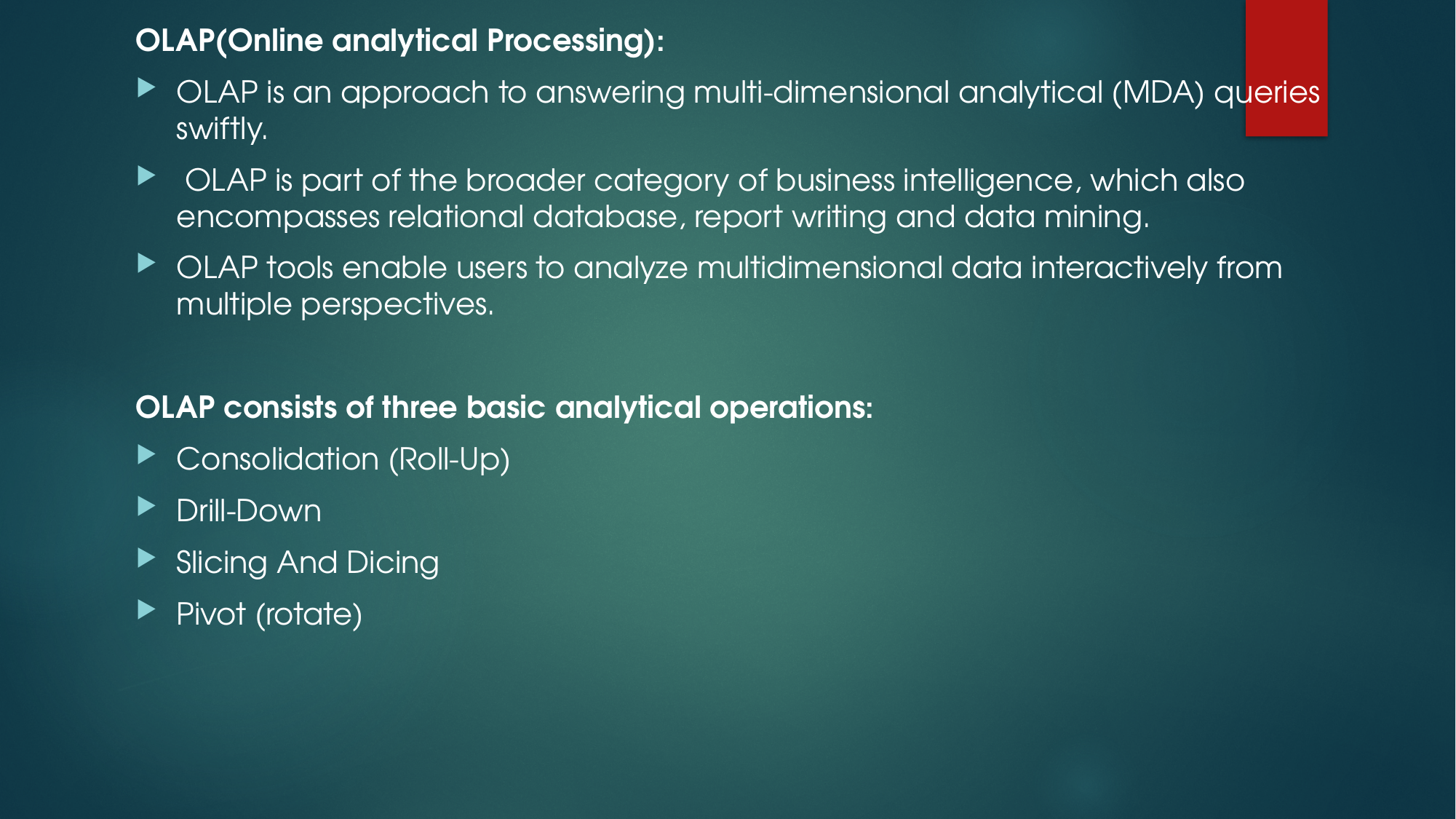

OLAP(Online analytical Processing):
OLAP is an approach to answering multi-dimensional analytical (MDA) queries swiftly.
 OLAP is part of the broader category of business intelligence, which also encompasses relational database, report writing and data mining.
OLAP tools enable users to analyze multidimensional data interactively from multiple perspectives.

OLAP consists of three basic analytical operations:
Consolidation (Roll-Up)
Drill-Down
Slicing And Dicing
Pivot (rotate)